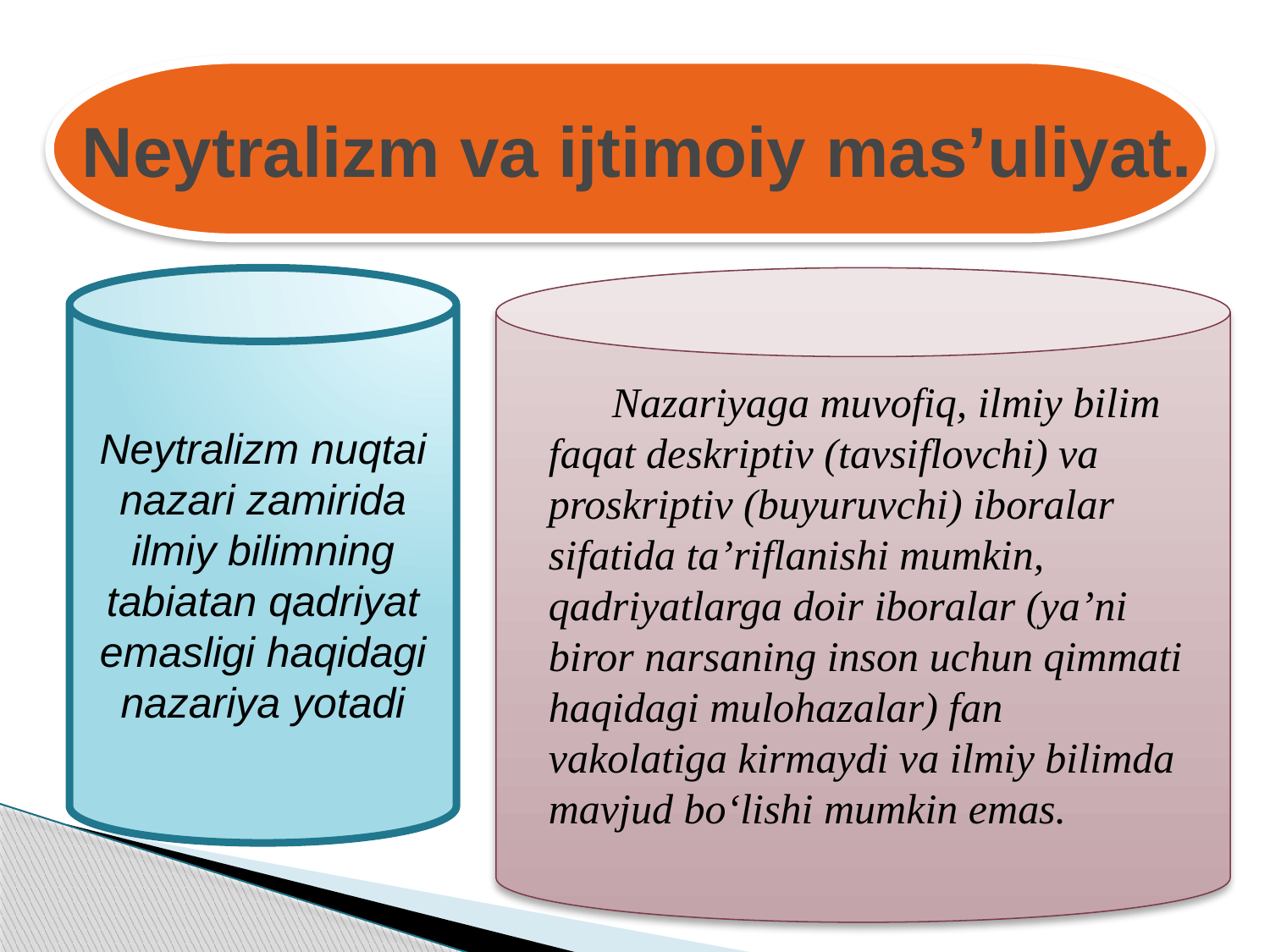

# Neytralizm va ijtimoiy mas’uliyat.
Neytralizm nuqtai nazari zamirida ilmiy bilimning tabiatan qadriyat emasligi haqidagi nazariya yotadi

Nazariyaga muvofiq, ilmiy bilim faqat deskriptiv (tavsiflovchi) va proskriptiv (buyuruvchi) iboralar sifatida ta’riflanishi mumkin, qadriyatlarga doir iboralar (ya’ni biror narsaning inson uchun qimmati haqidagi mulohazalar) fan vakolatiga kirmaydi va ilmiy bilimda mavjud bo‘lishi mumkin emas.